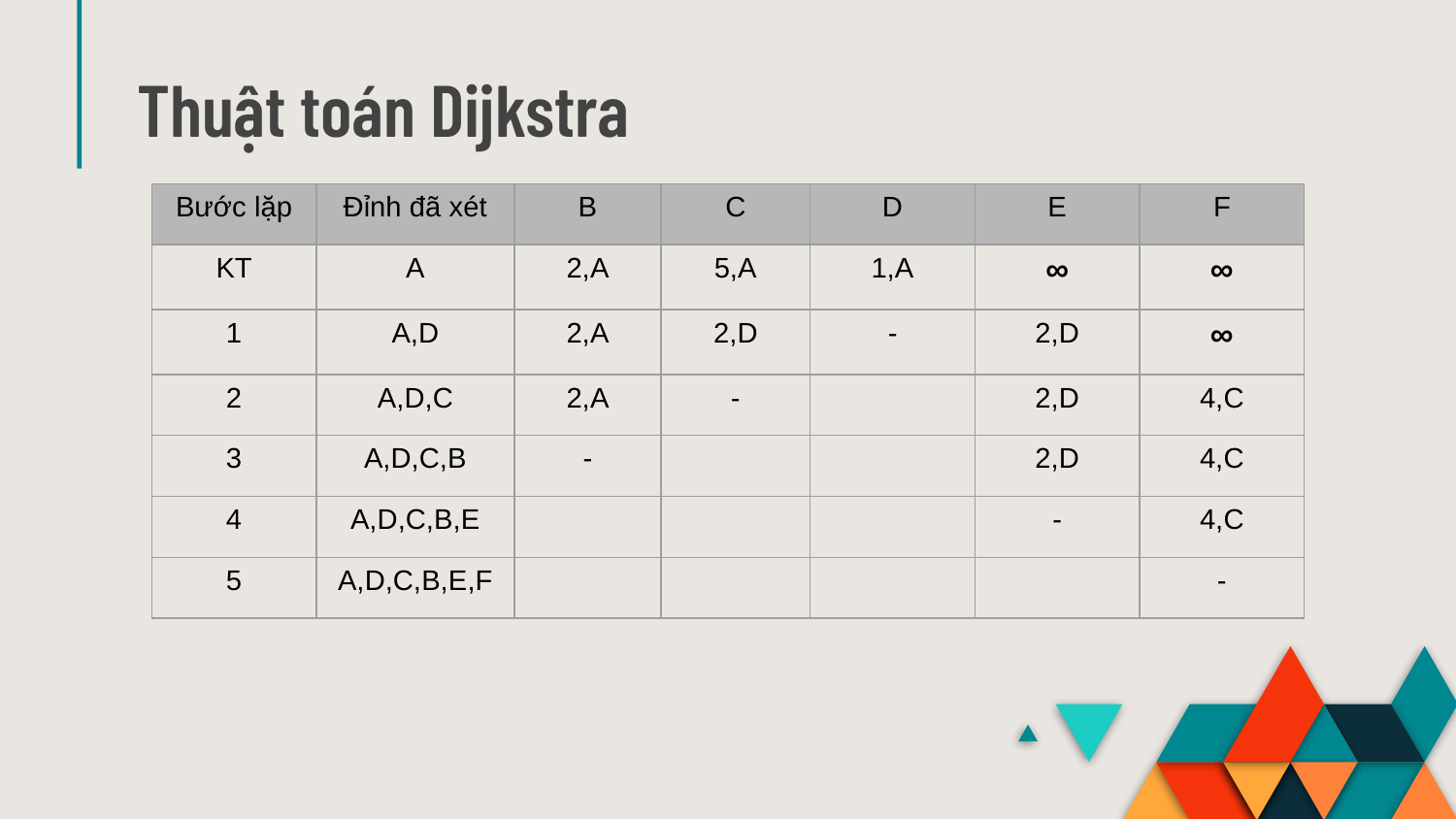

Thuật toán Dijkstra
| Bước lặp | Đỉnh đã xét | B | C | D | E | F |
| --- | --- | --- | --- | --- | --- | --- |
| KT | A | 2,A | 5,A | 1,A | ∞ | ∞ |
| 1 | A,D | 2,A | 2,D | - | 2,D | ∞ |
| 2 | A,D,C | 2,A | - |  | 2,D | 4,C |
| 3 | A,D,C,B | - |  |  | 2,D | 4,C |
| 4 | A,D,C,B,E |  |  |  | - | 4,C |
| 5 | A,D,C,B,E,F |  |  |  |  | - |